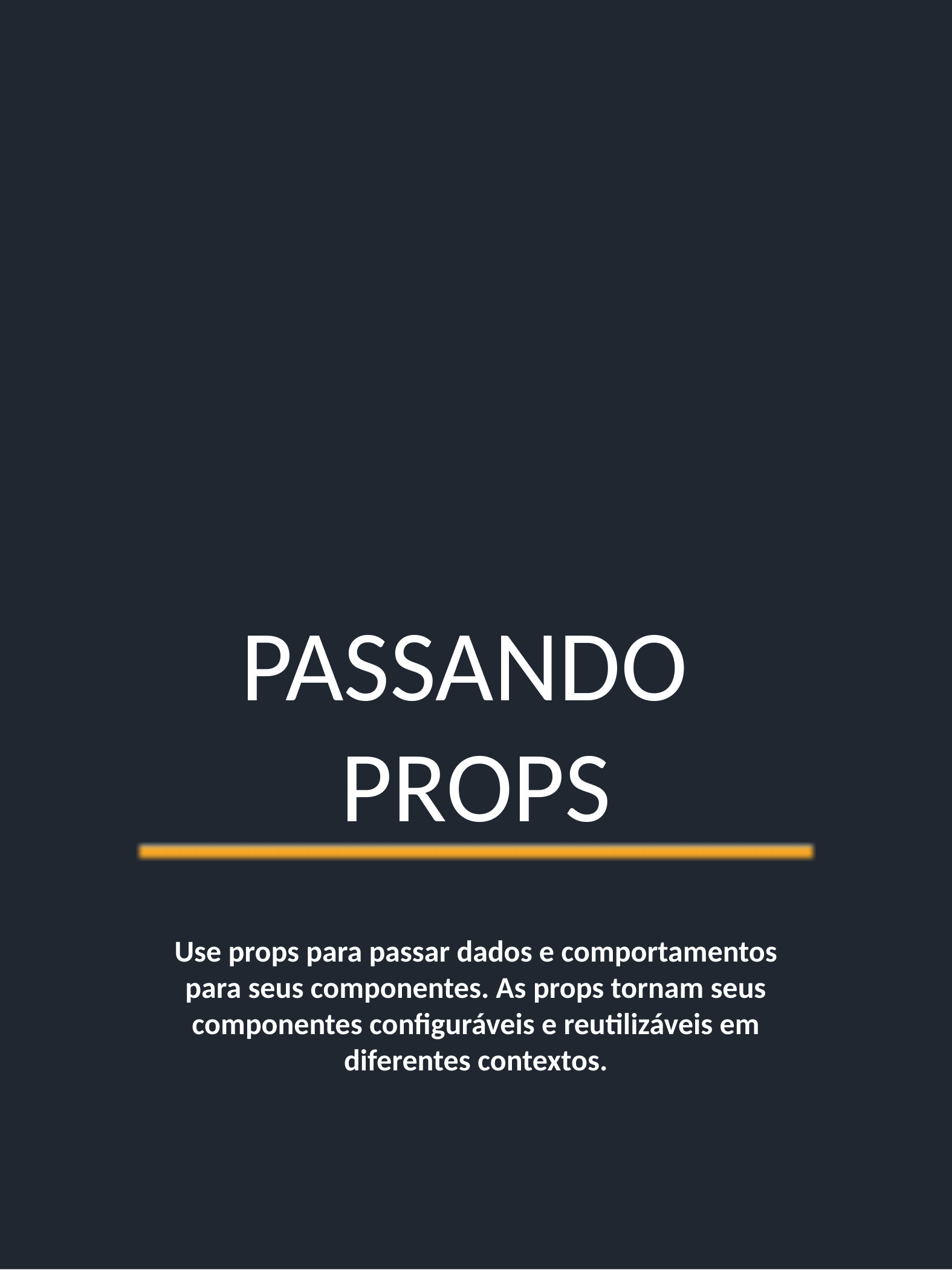

02
PASSANDO
PROPS

Use props para passar dados e comportamentos para seus componentes. As props tornam seus componentes configuráveis e reutilizáveis em diferentes contextos.
REACT EFICIENTE - JHONATHAN ALVIM
5